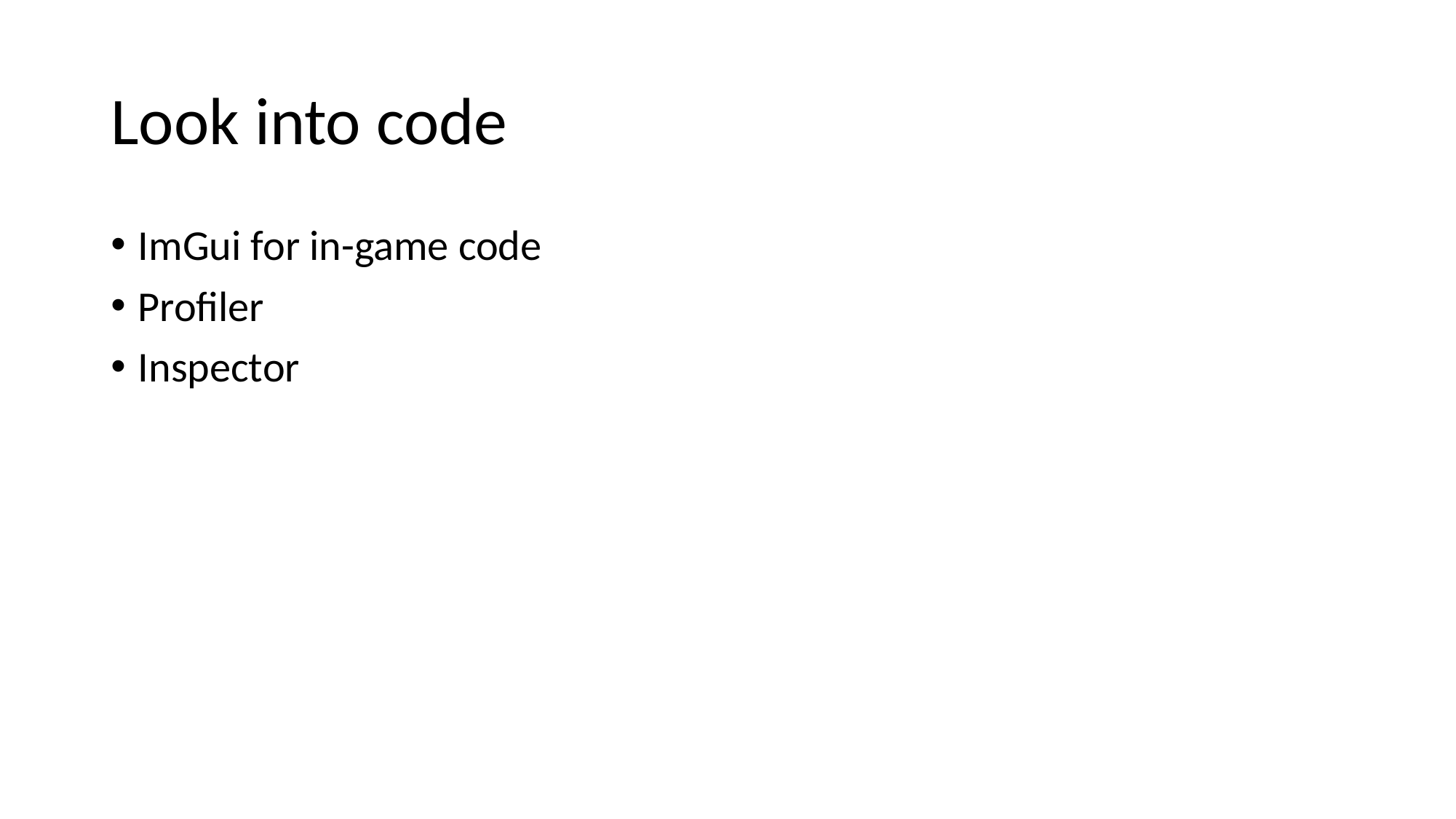

# Look into code
ImGui for in-game code
Profiler
Inspector